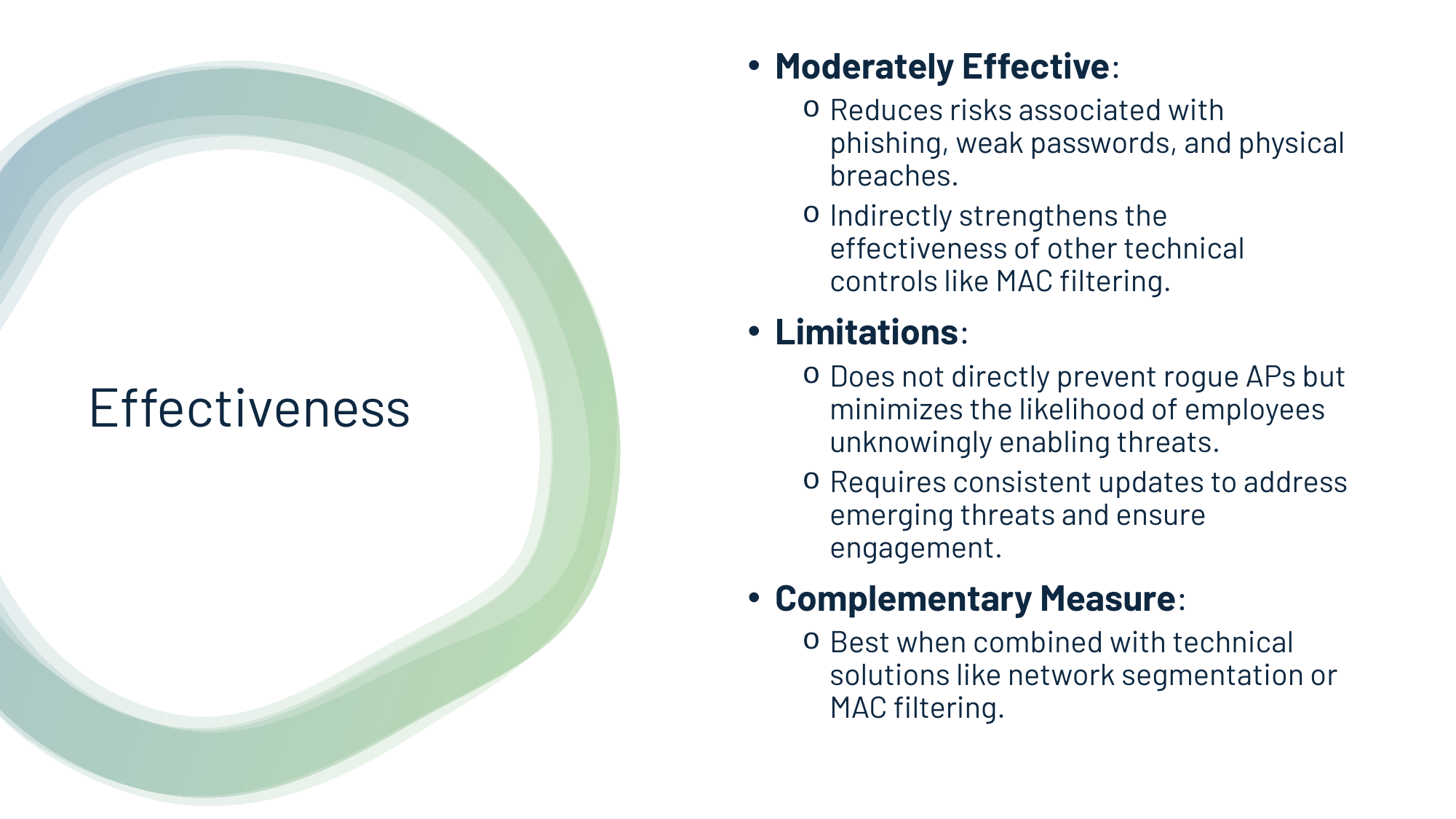

Moderately Effective:
Reduces risks associated with phishing, weak passwords, and physical breaches.
Indirectly strengthens the effectiveness of other technical controls like MAC filtering.
Limitations:
Does not directly prevent rogue APs but minimizes the likelihood of employees unknowingly enabling threats.
Requires consistent updates to address emerging threats and ensure engagement.
Complementary Measure:
Best when combined with technical solutions like network segmentation or MAC filtering.

# Effectiveness